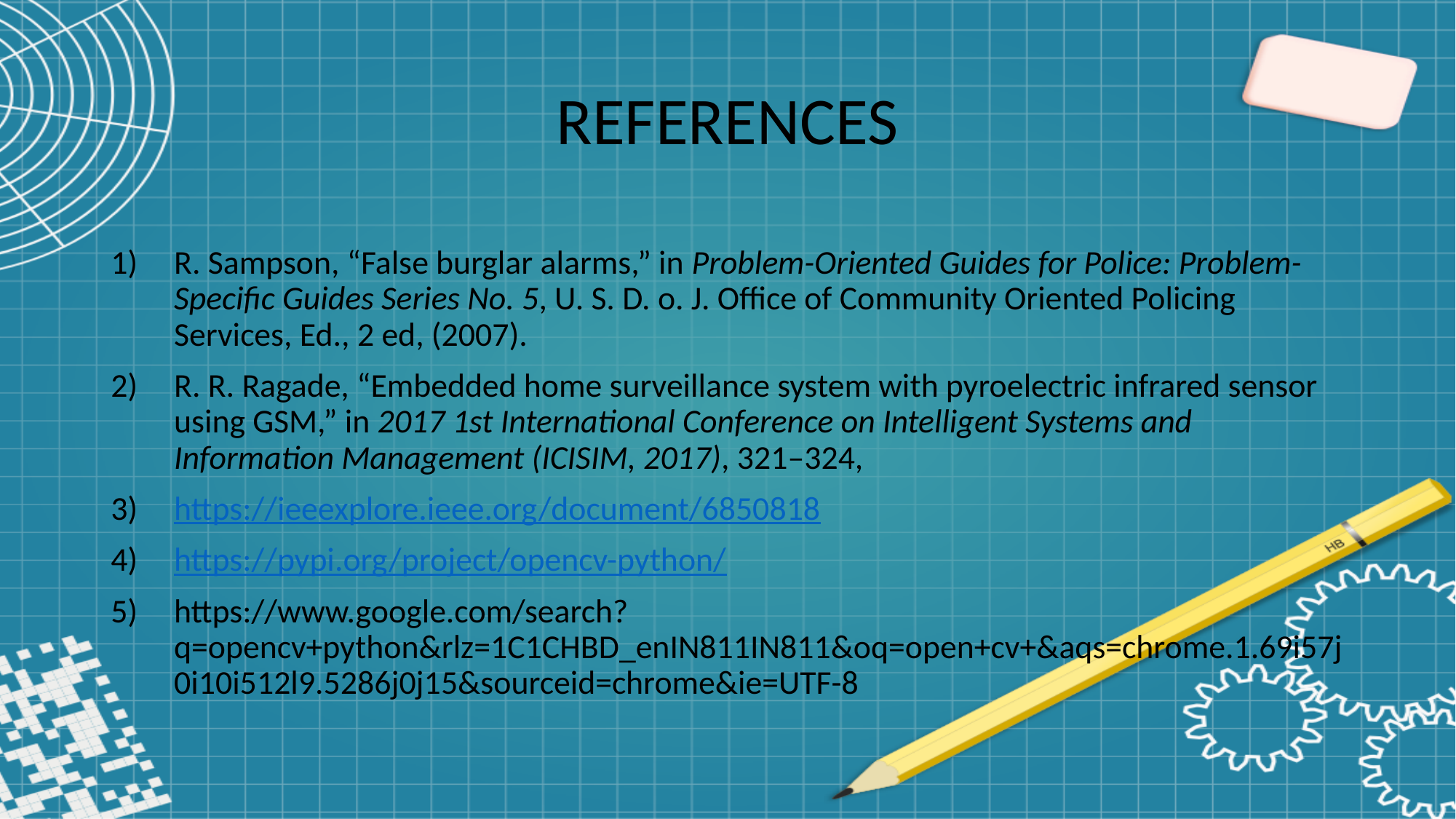

REFERENCES

R. Sampson, “False burglar alarms,” in Problem-Oriented Guides for Police: Problem-Specific Guides Series No. 5, U. S. D. o. J. Office of Community Oriented Policing Services, Ed., 2 ed, (2007).
R. R. Ragade, “Embedded home surveillance system with pyroelectric infrared sensor using GSM,” in 2017 1st International Conference on Intelligent Systems and Information Management (ICISIM, 2017), 321–324,
https://ieeexplore.ieee.org/document/6850818
https://pypi.org/project/opencv-python/
https://www.google.com/search?q=opencv+python&rlz=1C1CHBD_enIN811IN811&oq=open+cv+&aqs=chrome.1.69i57j0i10i512l9.5286j0j15&sourceid=chrome&ie=UTF-8